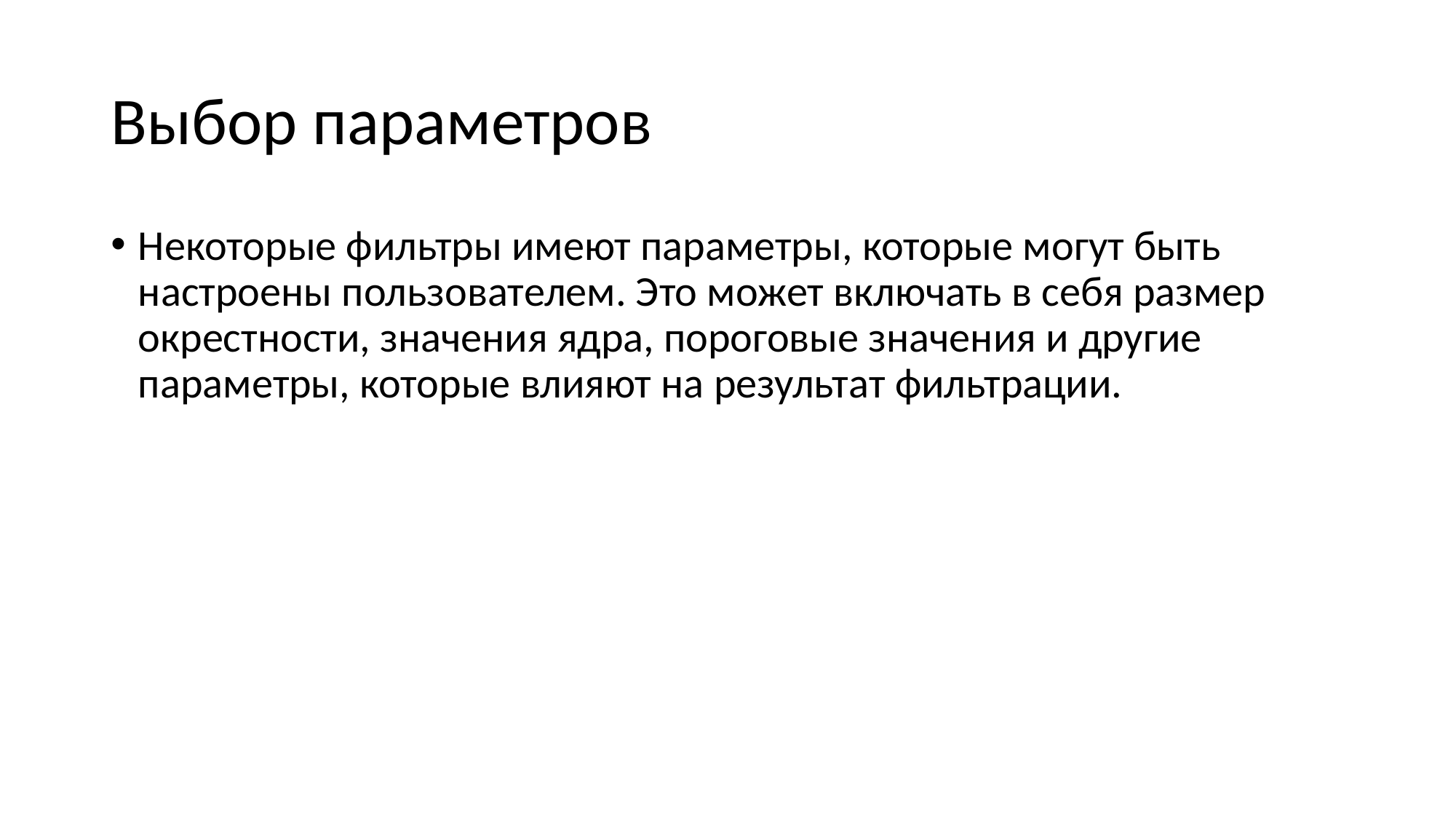

# Выбор параметров
Некоторые фильтры имеют параметры, которые могут быть настроены пользователем. Это может включать в себя размер окрестности, значения ядра, пороговые значения и другие параметры, которые влияют на результат фильтрации.